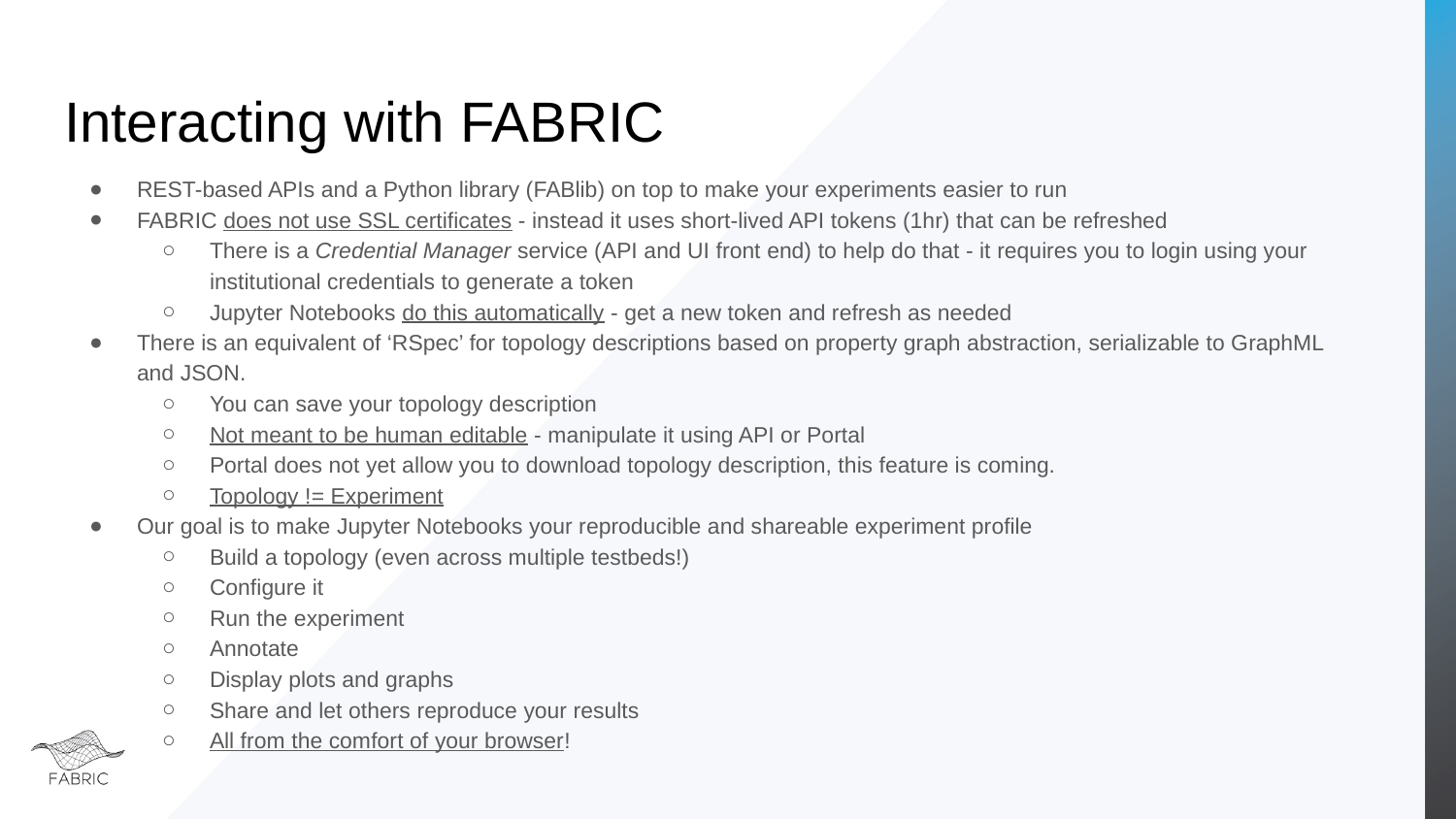

# Interacting with FABRIC
REST-based APIs and a Python library (FABlib) on top to make your experiments easier to run
FABRIC does not use SSL certificates - instead it uses short-lived API tokens (1hr) that can be refreshed
There is a Credential Manager service (API and UI front end) to help do that - it requires you to login using your institutional credentials to generate a token
Jupyter Notebooks do this automatically - get a new token and refresh as needed
There is an equivalent of ‘RSpec’ for topology descriptions based on property graph abstraction, serializable to GraphML and JSON.
You can save your topology description
Not meant to be human editable - manipulate it using API or Portal
Portal does not yet allow you to download topology description, this feature is coming.
Topology != Experiment
Our goal is to make Jupyter Notebooks your reproducible and shareable experiment profile
Build a topology (even across multiple testbeds!)
Configure it
Run the experiment
Annotate
Display plots and graphs
Share and let others reproduce your results
All from the comfort of your browser!